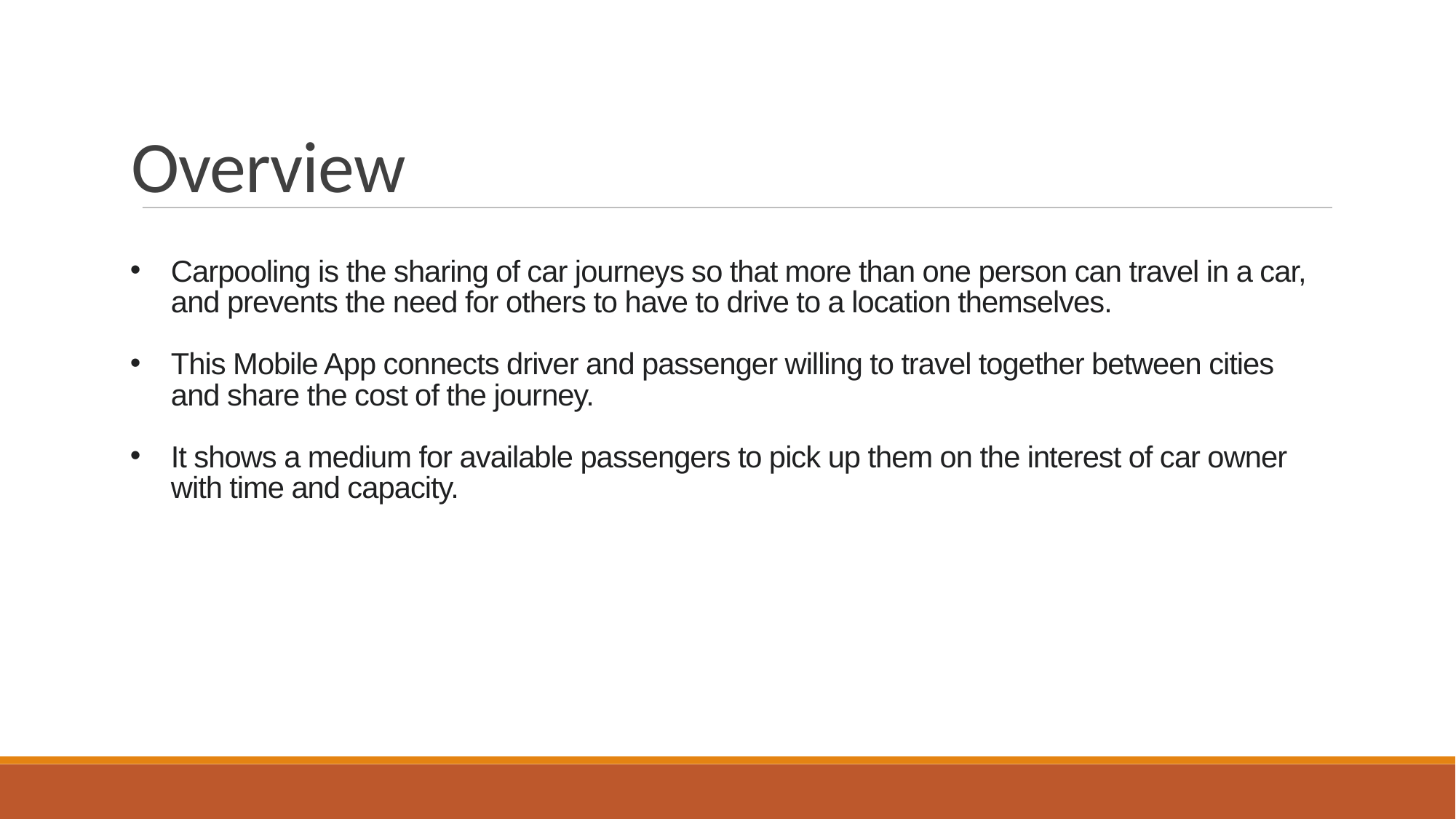

# Overview
Carpooling is the sharing of car journeys so that more than one person can travel in a car, and prevents the need for others to have to drive to a location themselves.

This Mobile App connects driver and passenger willing to travel together between cities and share the cost of the journey.

It shows a medium for available passengers to pick up them on the interest of car owner with time and capacity.